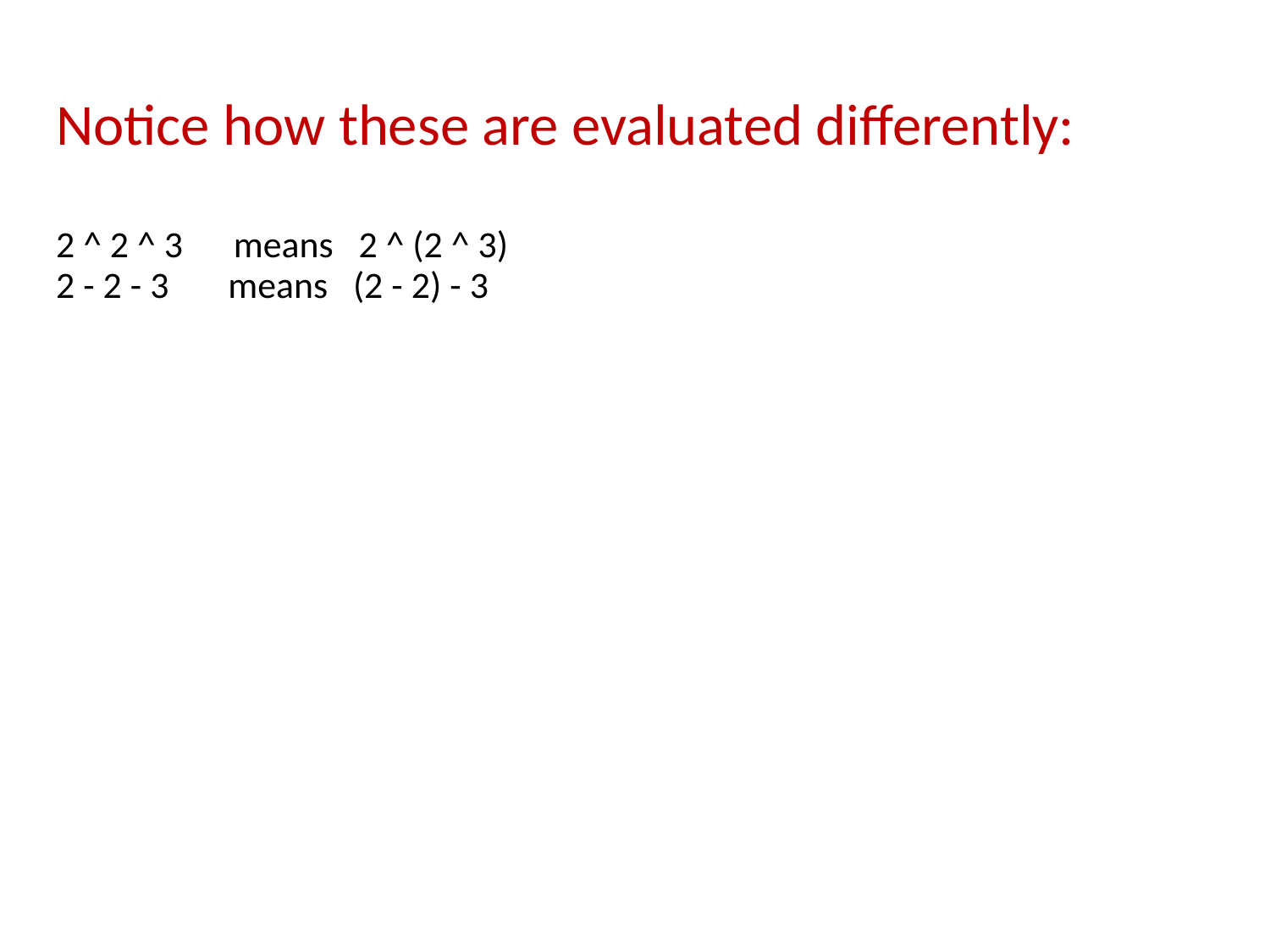

# Notice how these are evaluated differently:
2 ^ 2 ^ 3      means   2 ^ (2 ^ 3)
2 - 2 - 3       means   (2 - 2) - 3